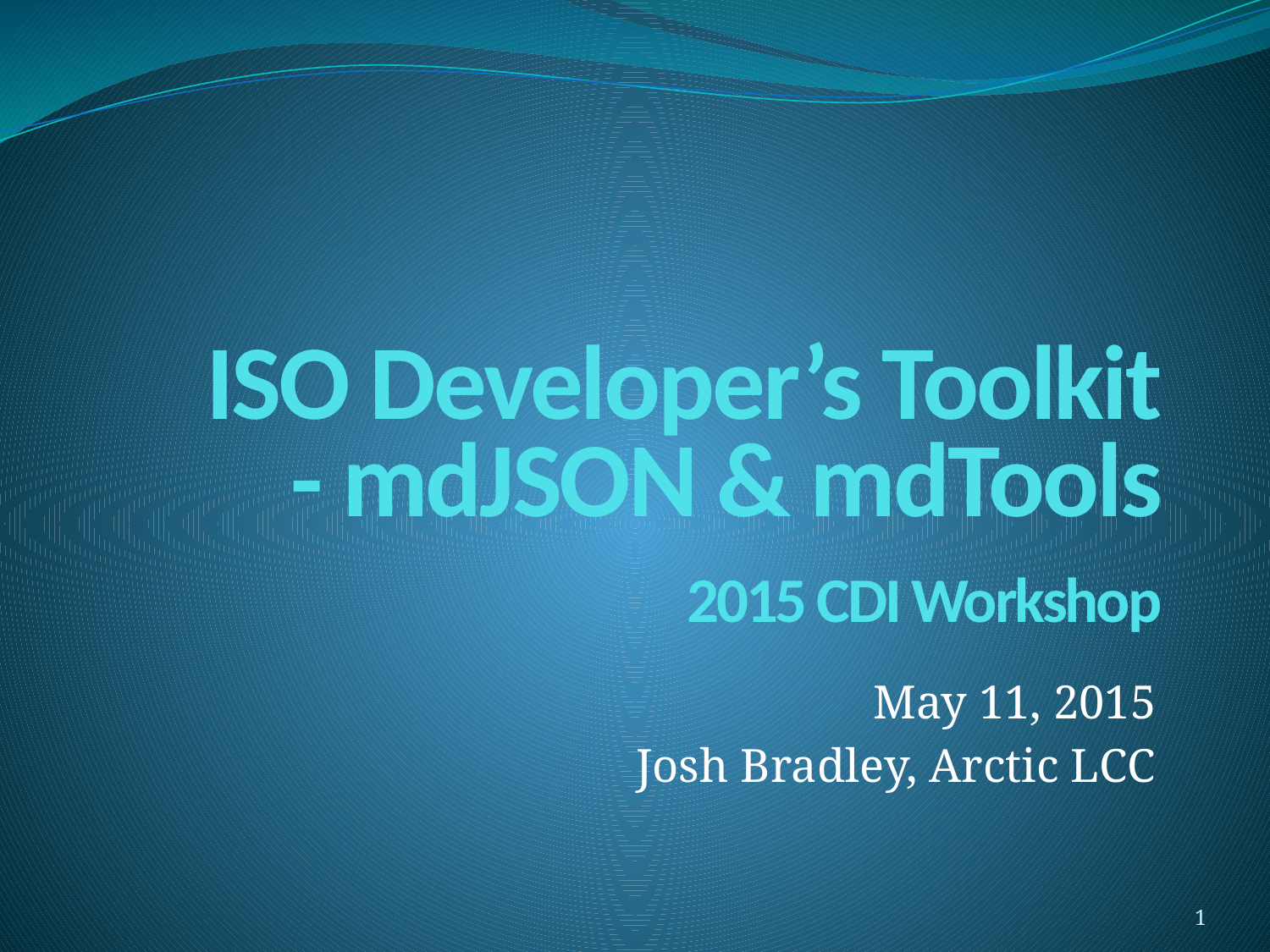

# ISO Developer’s Toolkit - mdJSON & mdTools 2015 CDI Workshop
May 11, 2015
Josh Bradley, Arctic LCC

1